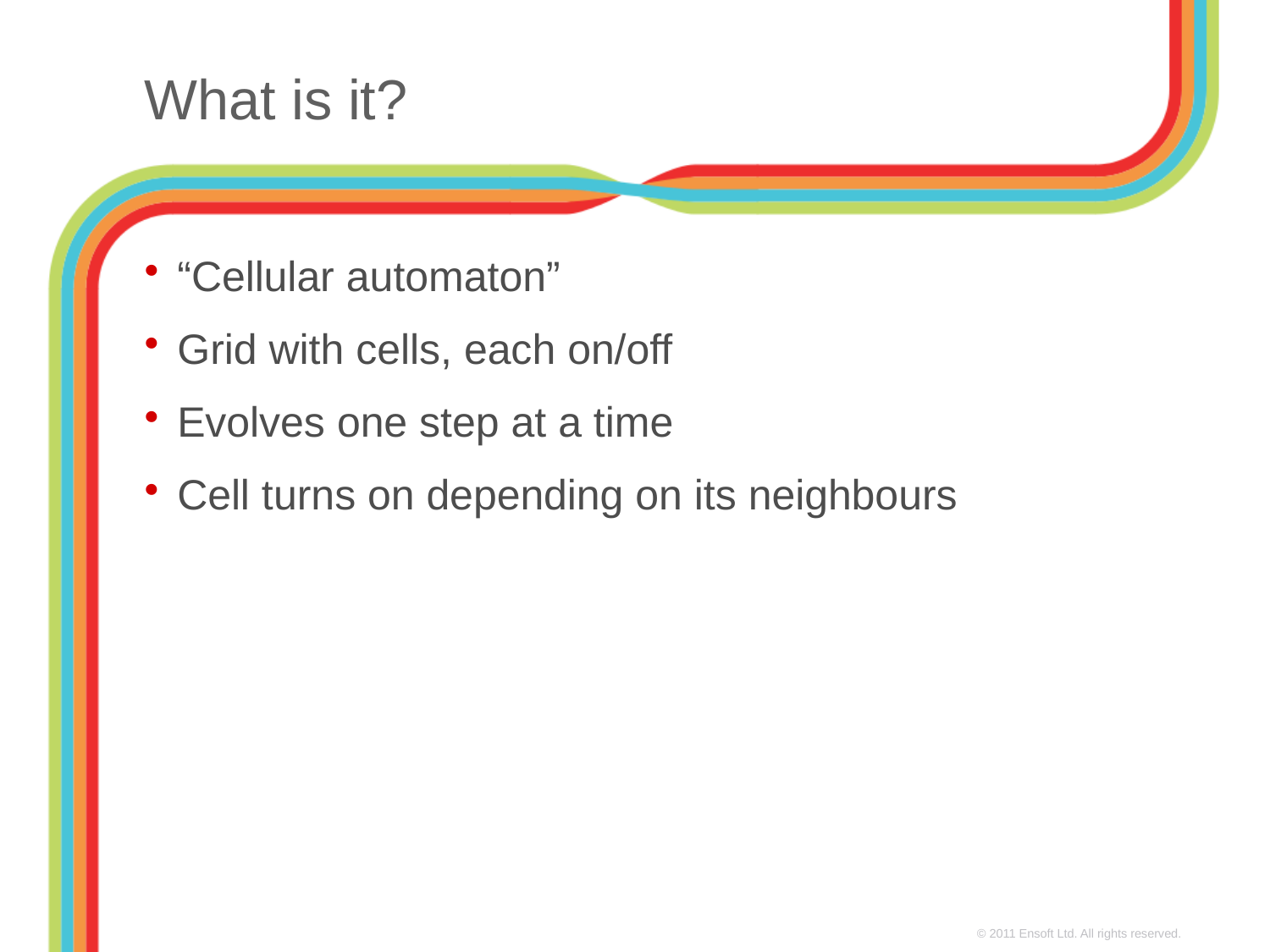

# What is it?
“Cellular automaton”
Grid with cells, each on/off
Evolves one step at a time
Cell turns on depending on its neighbours
4